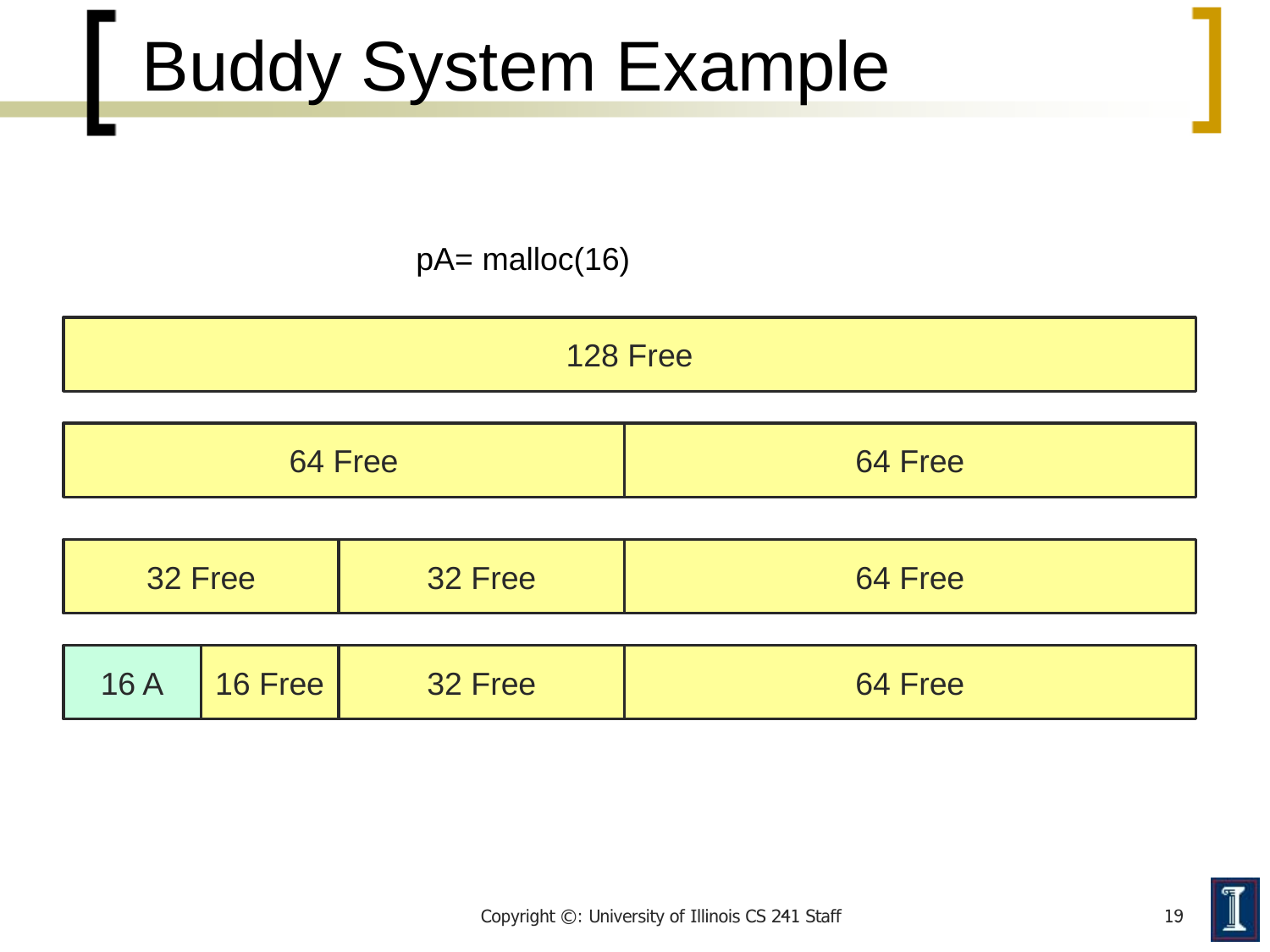

# Buddy System Example
pA= malloc(16)
128 Free
64 Free
64 Free
32 Free
32 Free
64 Free
16 A
16 Free
32 Free
64 Free
Copyright ©: University of Illinois CS 241 Staff
19